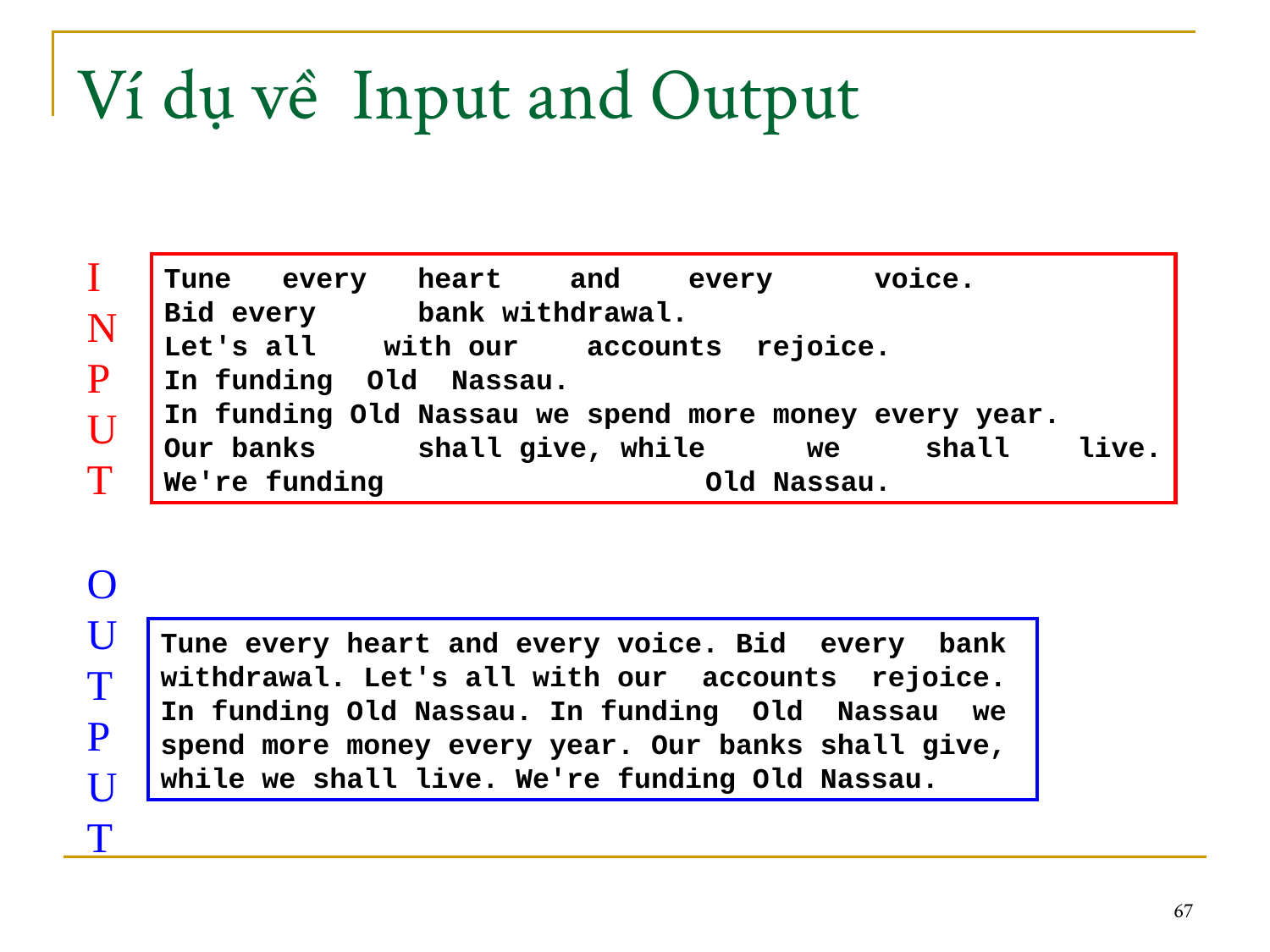

# Ví dụ về  Input and Output
I
N
P
U
T
Tune   every   heart    and    every      voice.
Bid every      bank withdrawal.
Let's all    with our    accounts  rejoice.
In funding  Old  Nassau.
In funding Old Nassau we spend more money every year.
Our banks      shall give, while      we     shall    live.
We're funding                   Old Nassau.
O
U
T
P
U
T
Tune every heart and every voice. Bid  every  bank
withdrawal. Let's all with our  accounts  rejoice.
In funding Old Nassau. In funding  Old  Nassau  we
spend more money every year. Our banks shall give,
while we shall live. We're funding Old Nassau.
67